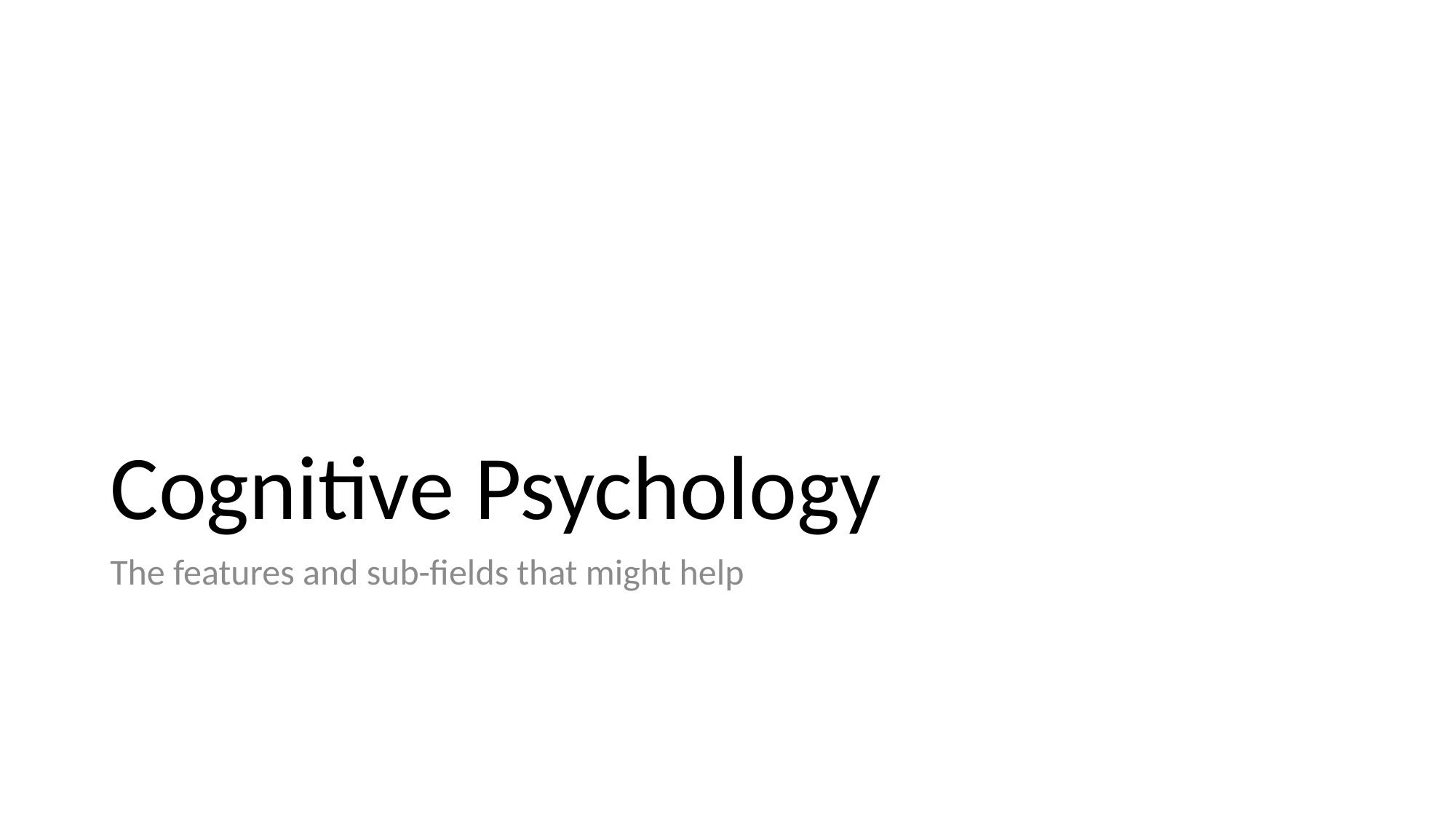

# Cognitive Psychology
The features and sub-fields that might help